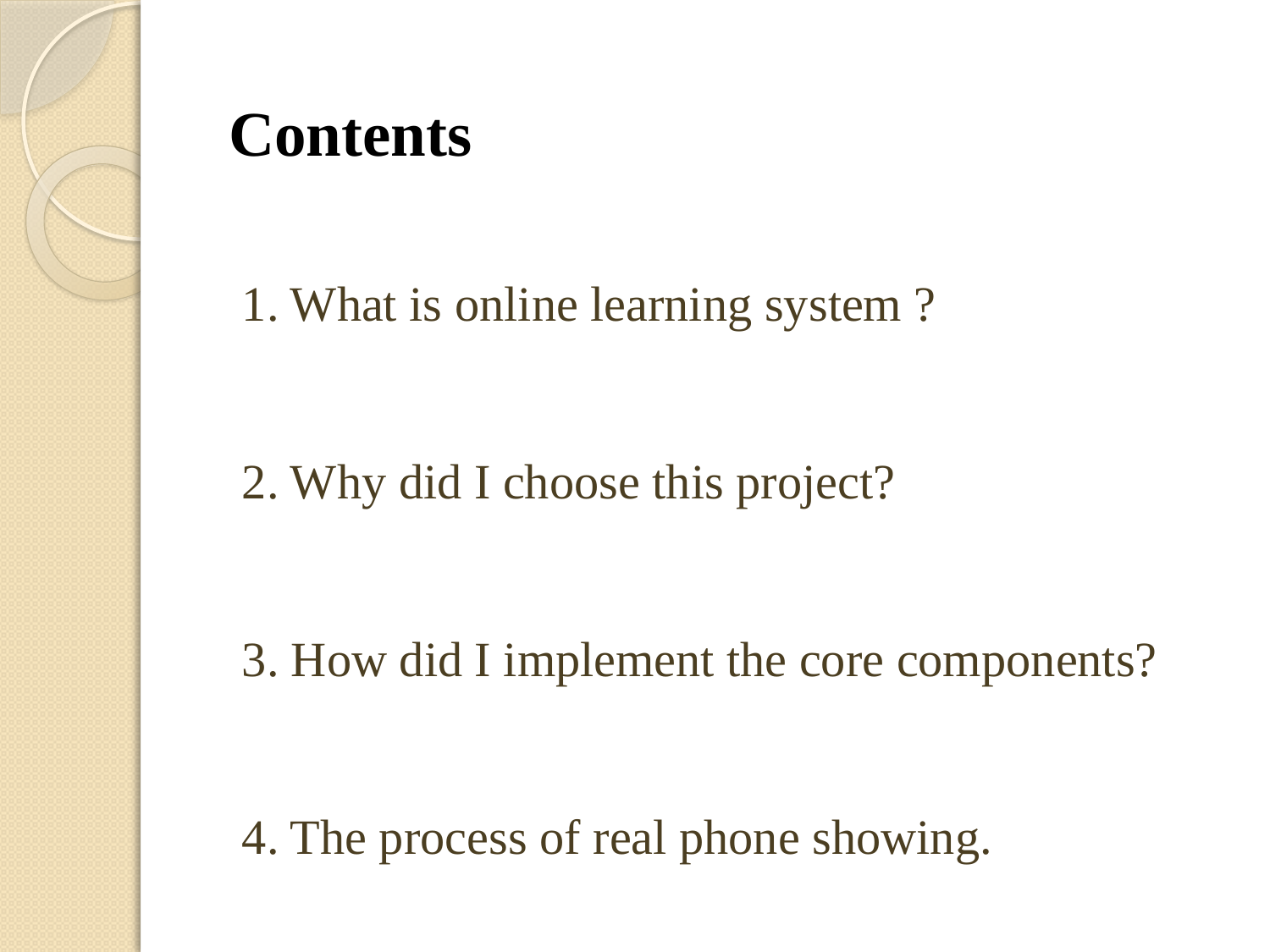

Contents
1. What is online learning system ?

2. Why did I choose this project?

3. How did I implement the core components?

4. The process of real phone showing.